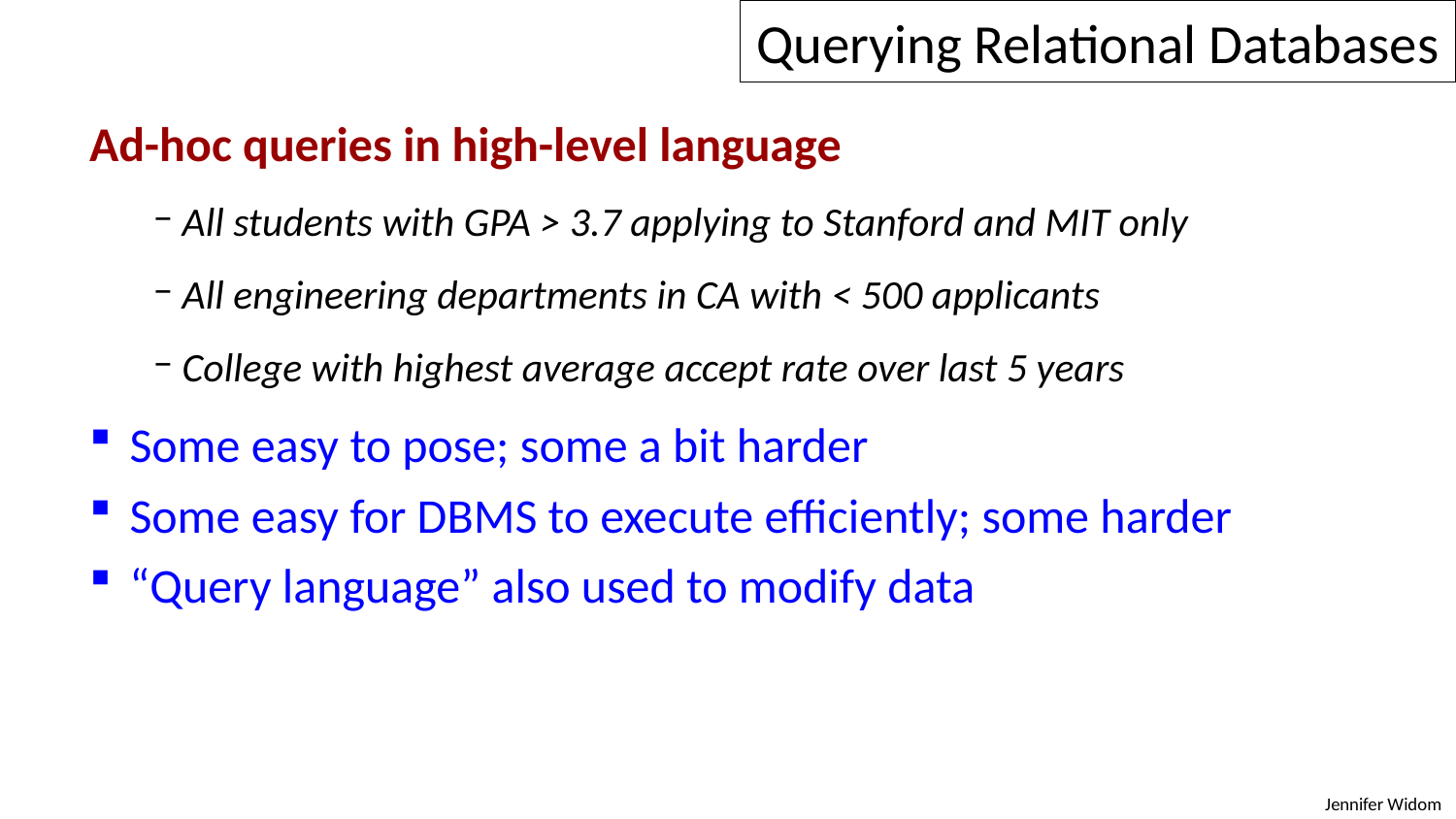

Querying Relational Databases
Ad-hoc queries in high-level language
All students with GPA > 3.7 applying to Stanford and MIT only
All engineering departments in CA with < 500 applicants
College with highest average accept rate over last 5 years
 Some easy to pose; some a bit harder
 Some easy for DBMS to execute efficiently; some harder
 “Query language” also used to modify data